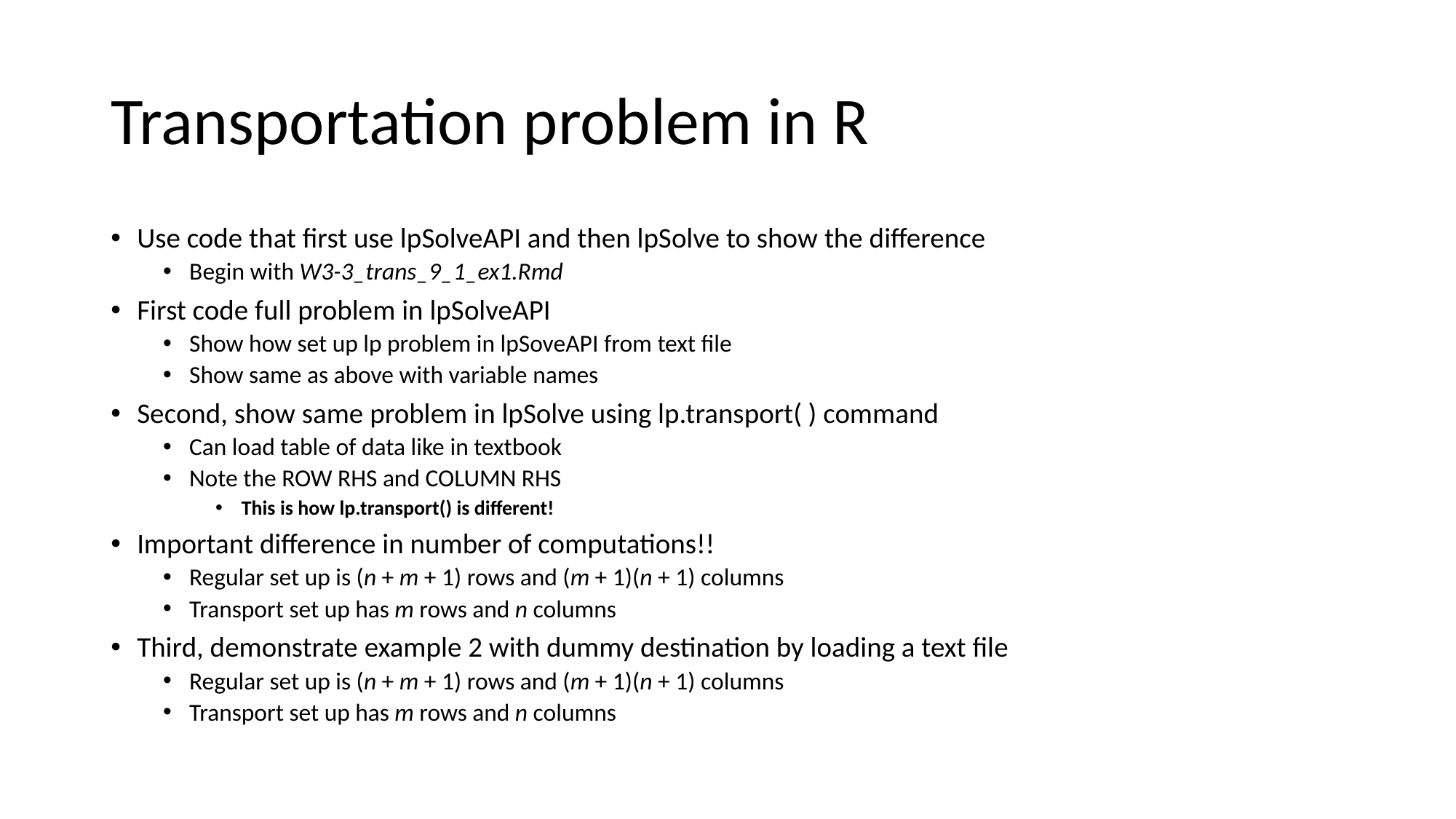

# Transportation problem in R
Use code that first use lpSolveAPI and then lpSolve to show the difference
Begin with W3-3_trans_9_1_ex1.Rmd
First code full problem in lpSolveAPI
Show how set up lp problem in lpSoveAPI from text file
Show same as above with variable names
Second, show same problem in lpSolve using lp.transport( ) command
Can load table of data like in textbook
Note the ROW RHS and COLUMN RHS
This is how lp.transport() is different!
Important difference in number of computations!!
Regular set up is (n + m + 1) rows and (m + 1)(n + 1) columns
Transport set up has m rows and n columns
Third, demonstrate example 2 with dummy destination by loading a text file
Regular set up is (n + m + 1) rows and (m + 1)(n + 1) columns
Transport set up has m rows and n columns